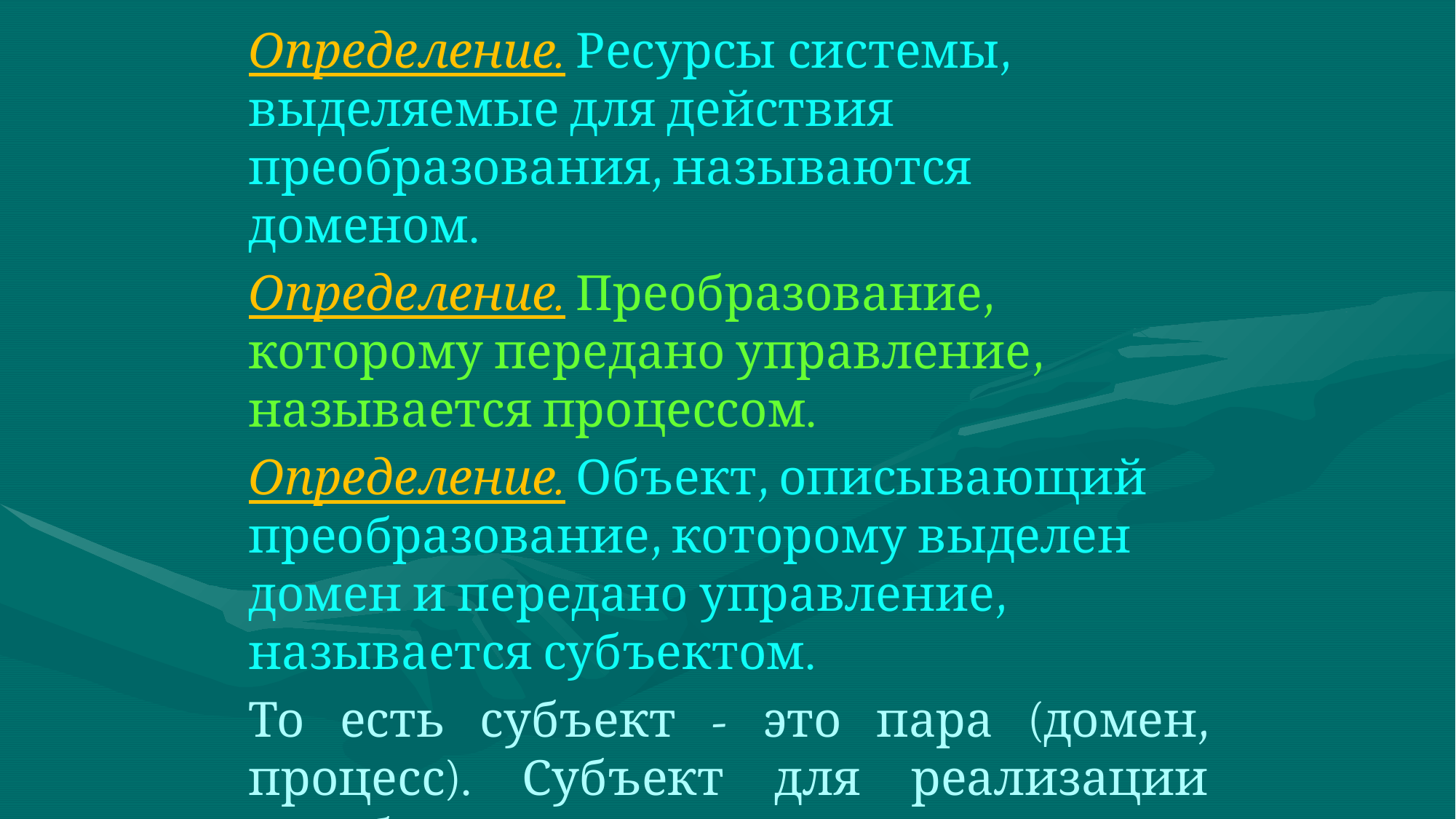

Определение. Ресурсы системы, выделяемые для действия преобразования, называются доменом.
Определение. Преобразование, которому передано управление, называется процессом.
Определение. Объект, описывающий преобразование, которому выделен домен и передано управление, называется субъектом.
То есть субъект - это пара (домен, процесс). Субъект для реализации преобразования использует информацию, содержащуюся в объекте О, то есть осуществляет доступ к объекту О.